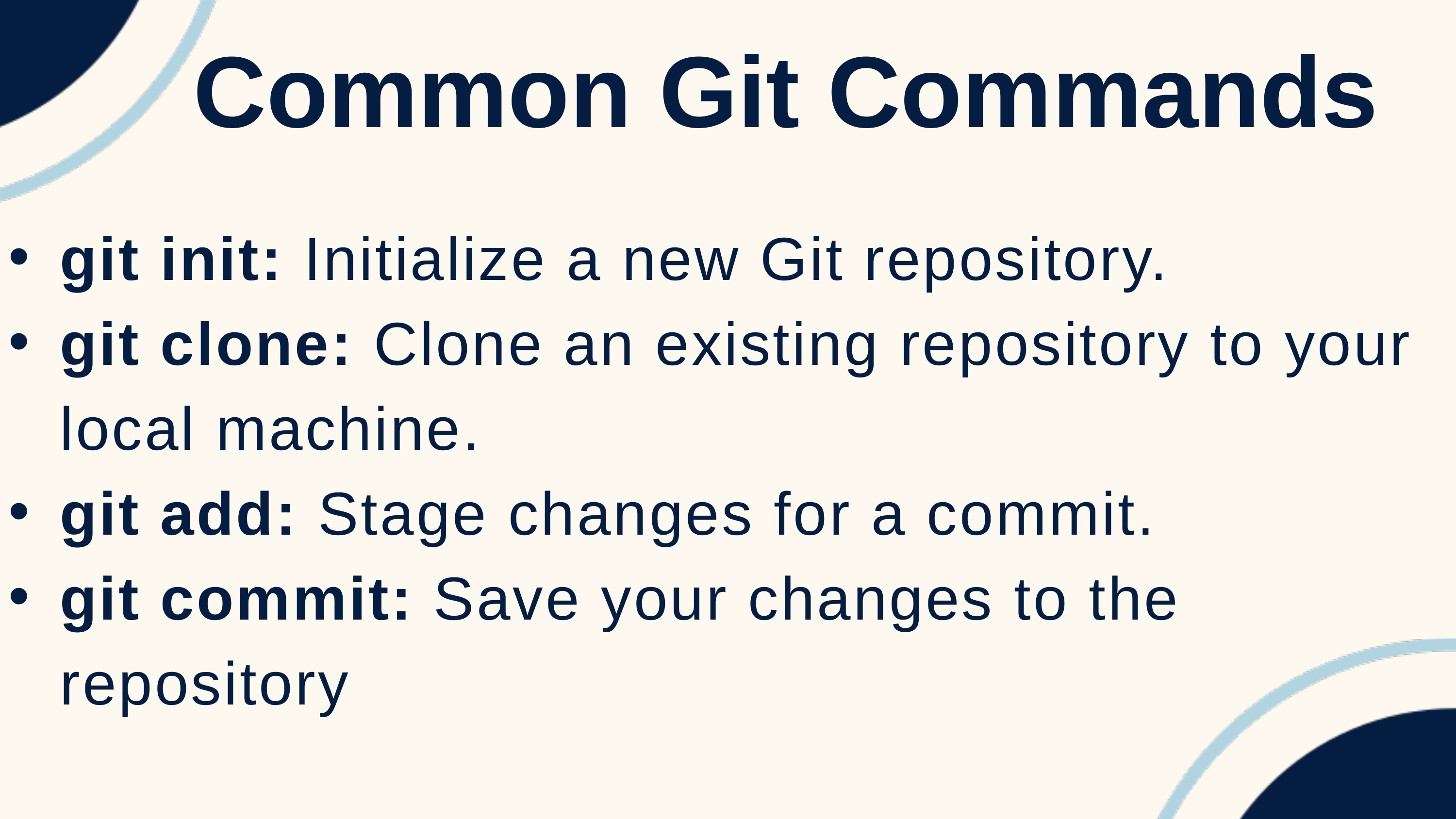

Common Git Commands
git init: Initialize a new Git repository.
git clone: Clone an existing repository to your local machine.
git add: Stage changes for a commit.
git commit: Save your changes to the repository